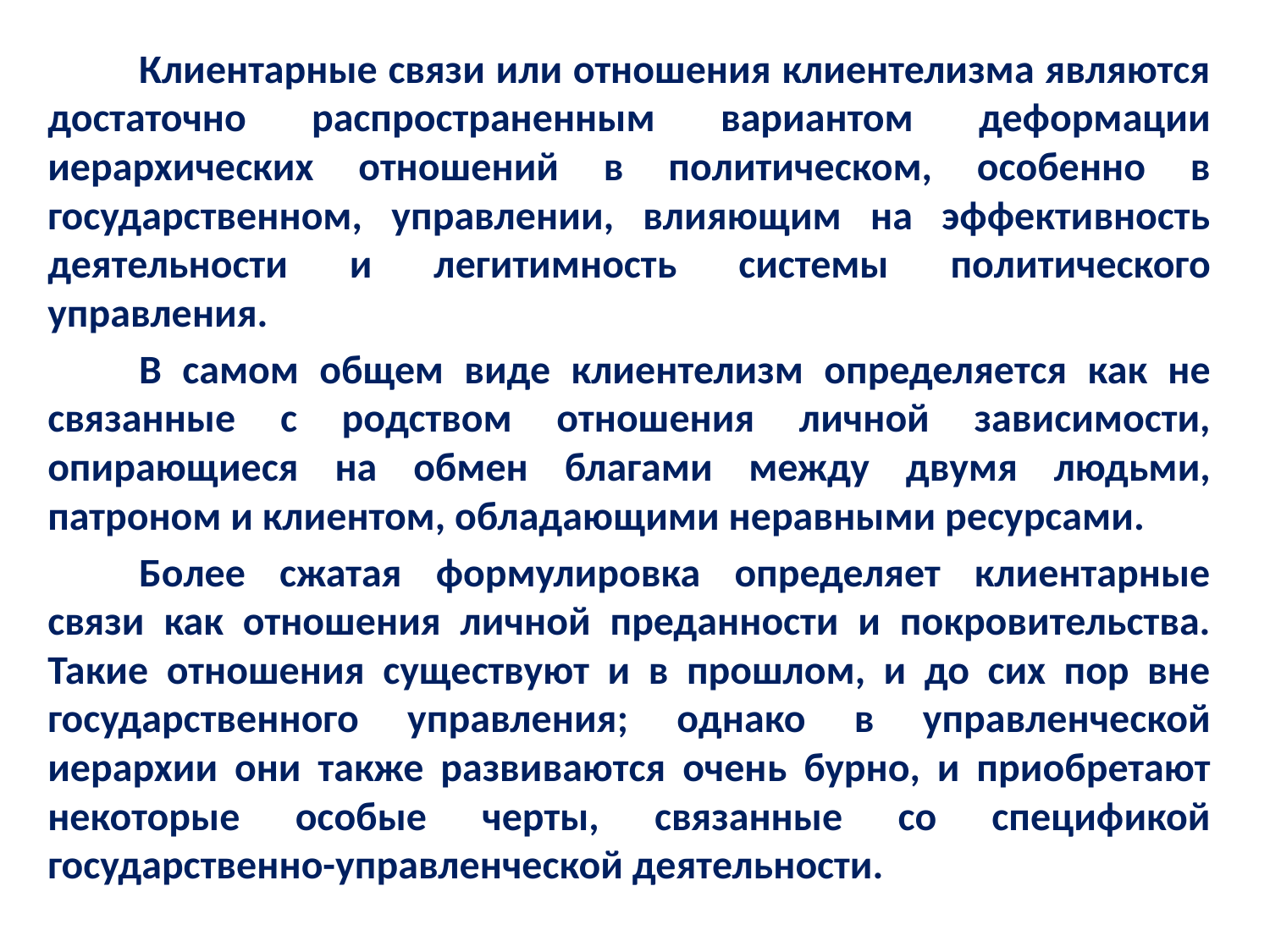

#
	Клиентарные связи или отношения клиентелизма являются достаточно распространенным вариантом деформации иерархических отношений в политическом, особенно в государственном, управлении, влияющим на эффективность деятельности и легитимность системы политического управления.
	В самом общем виде клиентелизм определяется как не связанные с родством отношения личной зависимости, опирающиеся на обмен благами между двумя людьми, патроном и клиентом, обладающими неравными ресурсами.
	Более сжатая формулировка определяет клиентарные связи как отношения личной преданности и покровительства. Такие отношения существуют и в прошлом, и до сих пор вне государственного управления; однако в управленческой иерархии они также развиваются очень бурно, и приобретают некоторые особые черты, связанные со спецификой государственно-управленческой деятельности.